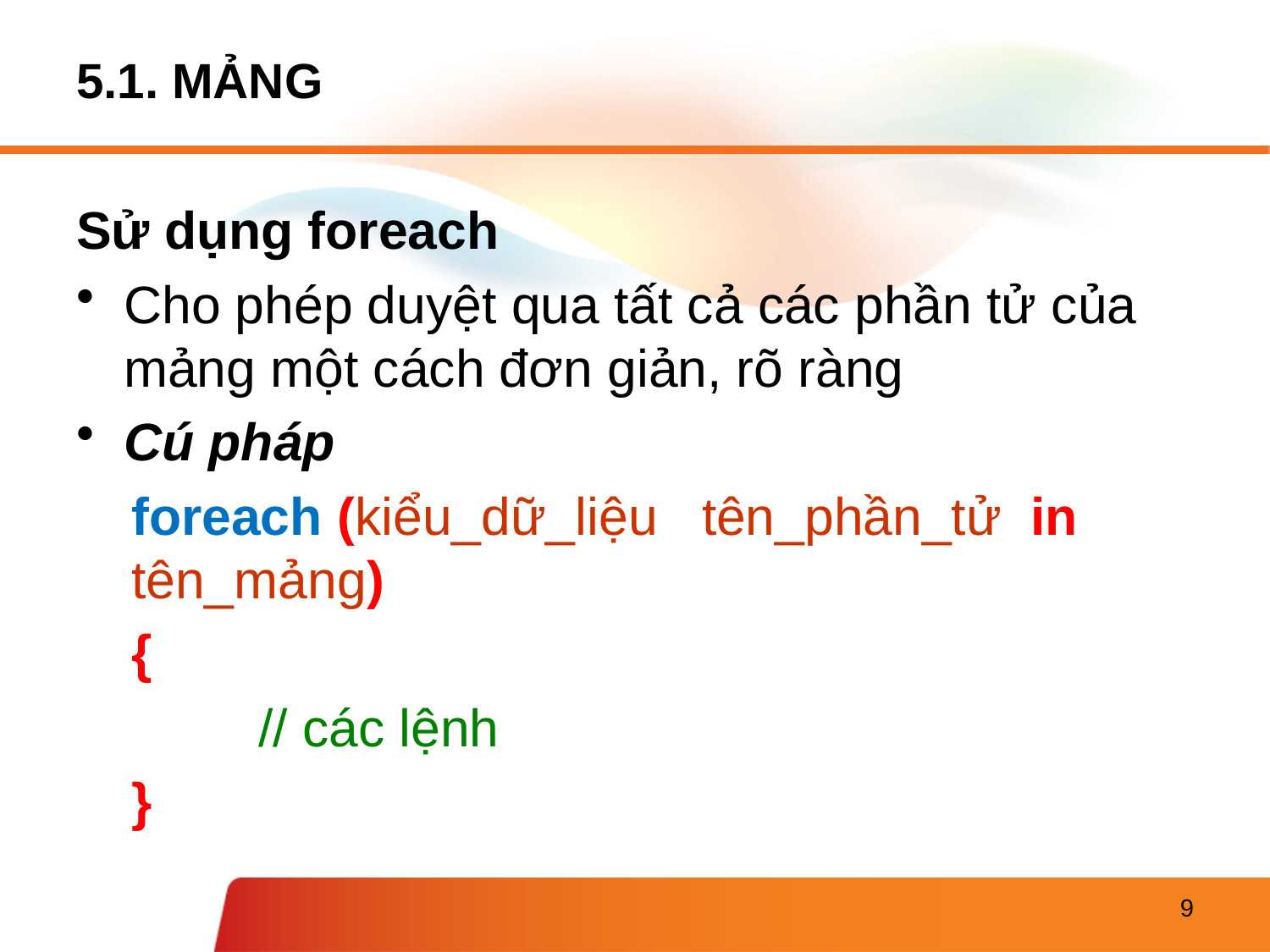

# 5.1. MẢNG
Sử dụng foreach
Cho phép duyệt qua tất cả các phần tử của mảng một cách đơn giản, rõ ràng
Cú pháp
foreach (kiểu_dữ_liệu   tên_phần_tử  in tên_mảng)
{
	// các lệnh
}

9